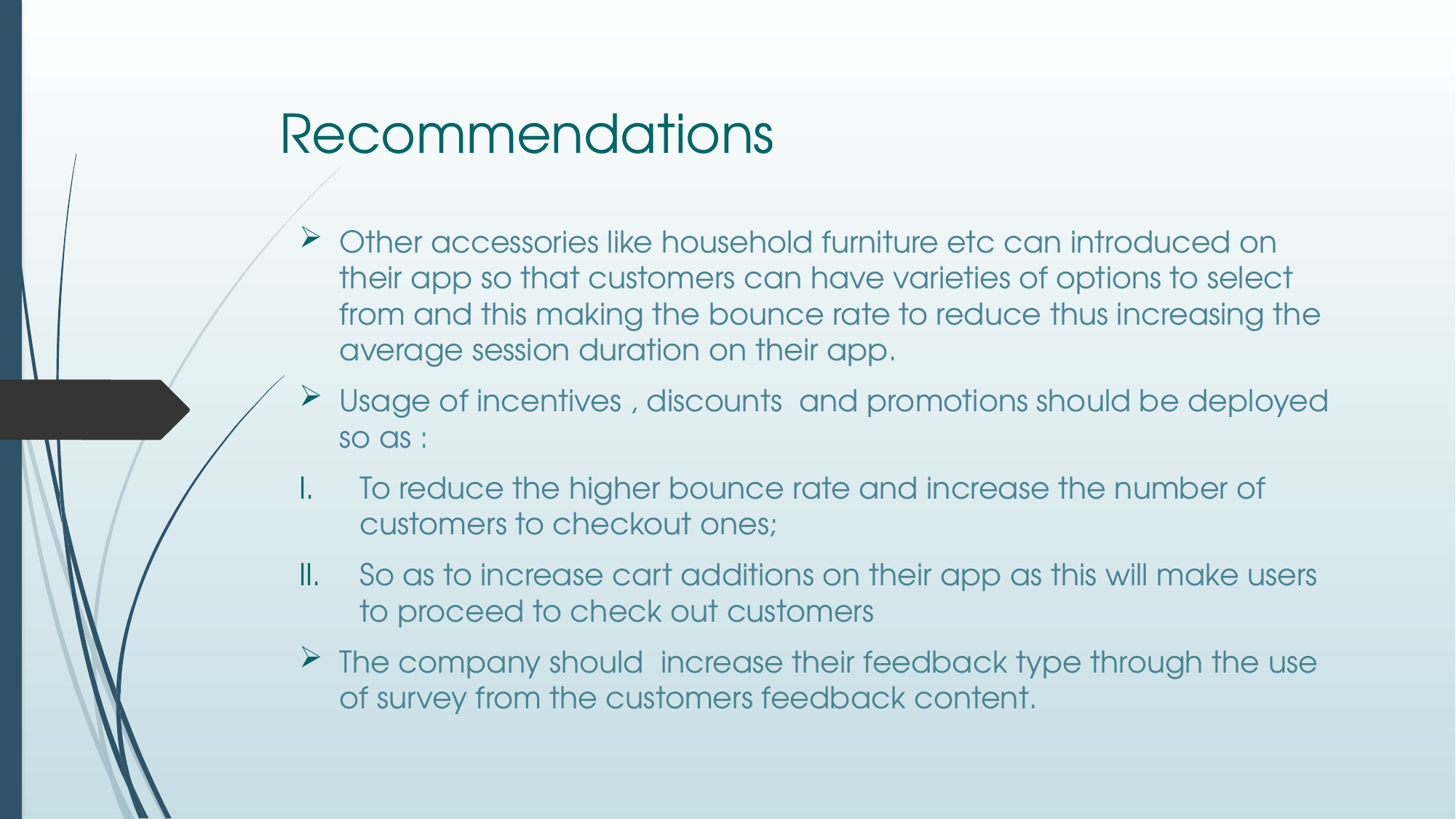

# Recommendations
Other accessories like household furniture etc can introduced on their app so that customers can have varieties of options to select from and this making the bounce rate to reduce thus increasing the average session duration on their app.
Usage of incentives , discounts  and promotions should be deployed so as :
To reduce the higher bounce rate and increase the number of  customers to checkout ones;
So as to increase cart additions on their app as this will make users to proceed to check out customers
The company should  increase their feedback type through the use of survey from the customers feedback content.